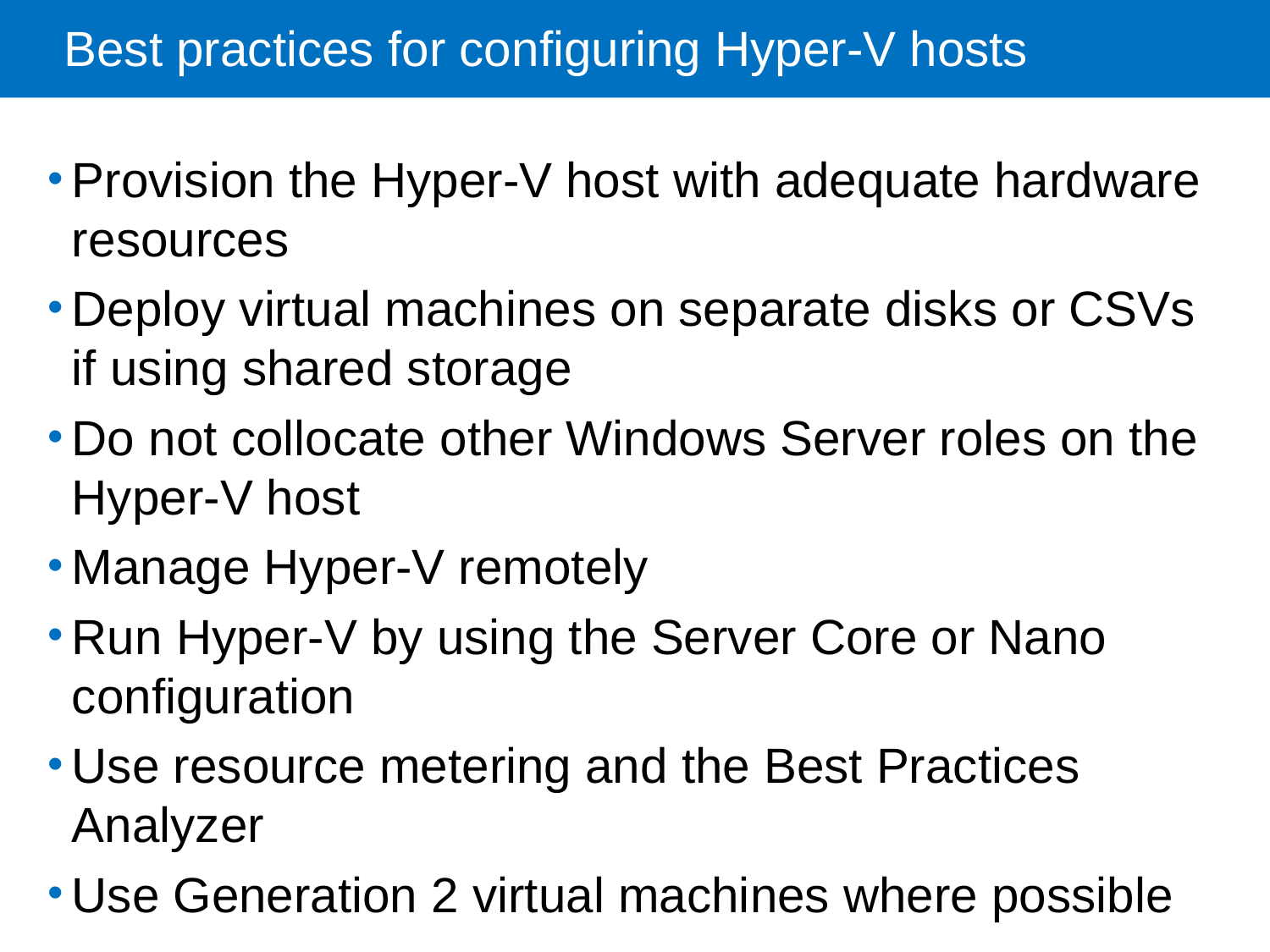

# Best practices for configuring Hyper-V hosts
Provision the Hyper-V host with adequate hardware resources
Deploy virtual machines on separate disks or CSVs if using shared storage
Do not collocate other Windows Server roles on the Hyper-V host
Manage Hyper-V remotely
Run Hyper-V by using the Server Core or Nano configuration
Use resource metering and the Best Practices Analyzer
Use Generation 2 virtual machines where possible